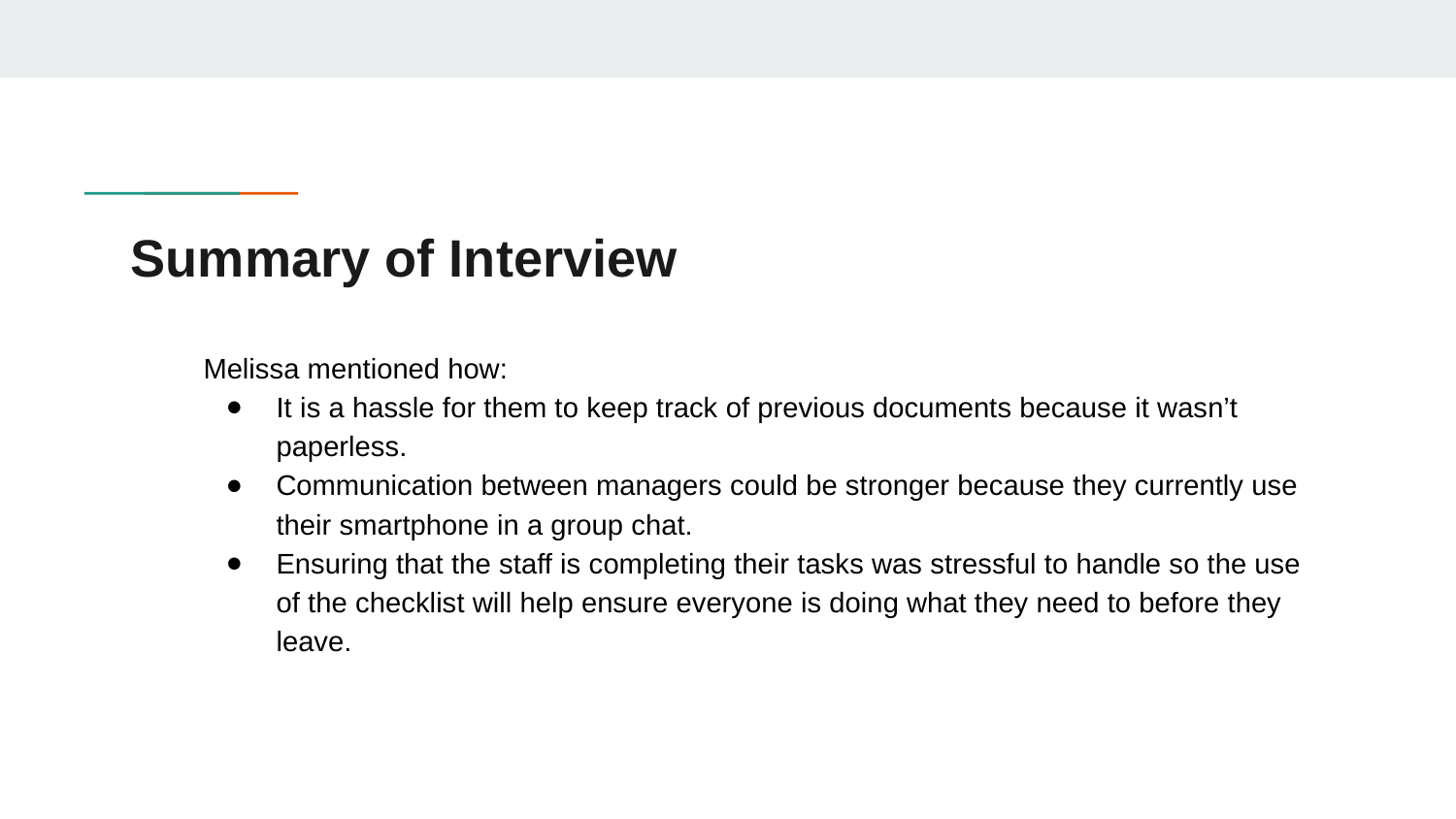

# Summary of Interview
Melissa mentioned how:
It is a hassle for them to keep track of previous documents because it wasn’t paperless.
Communication between managers could be stronger because they currently use their smartphone in a group chat.
Ensuring that the staff is completing their tasks was stressful to handle so the use of the checklist will help ensure everyone is doing what they need to before they leave.